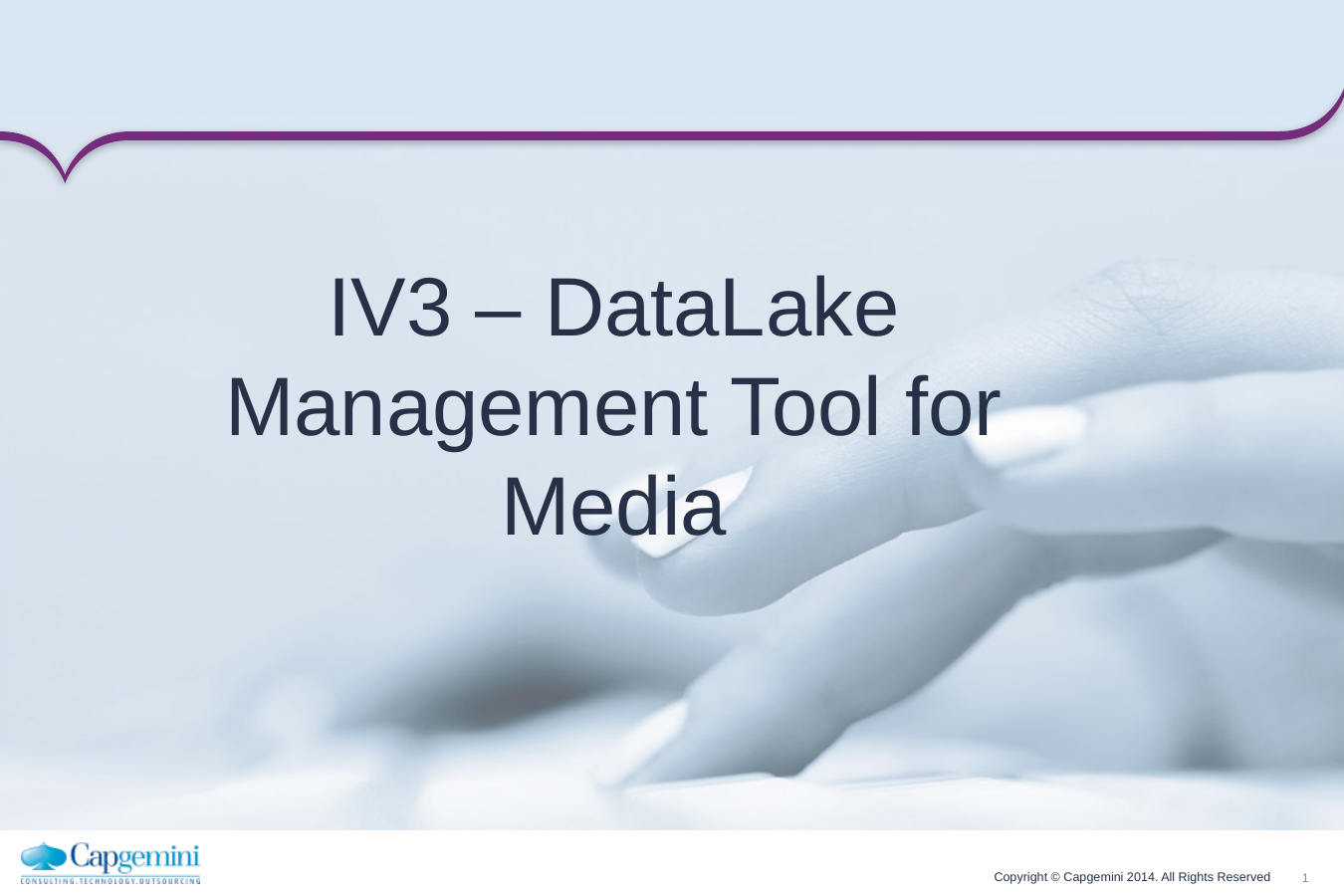

#
IV3 – DataLake Management Tool for Media